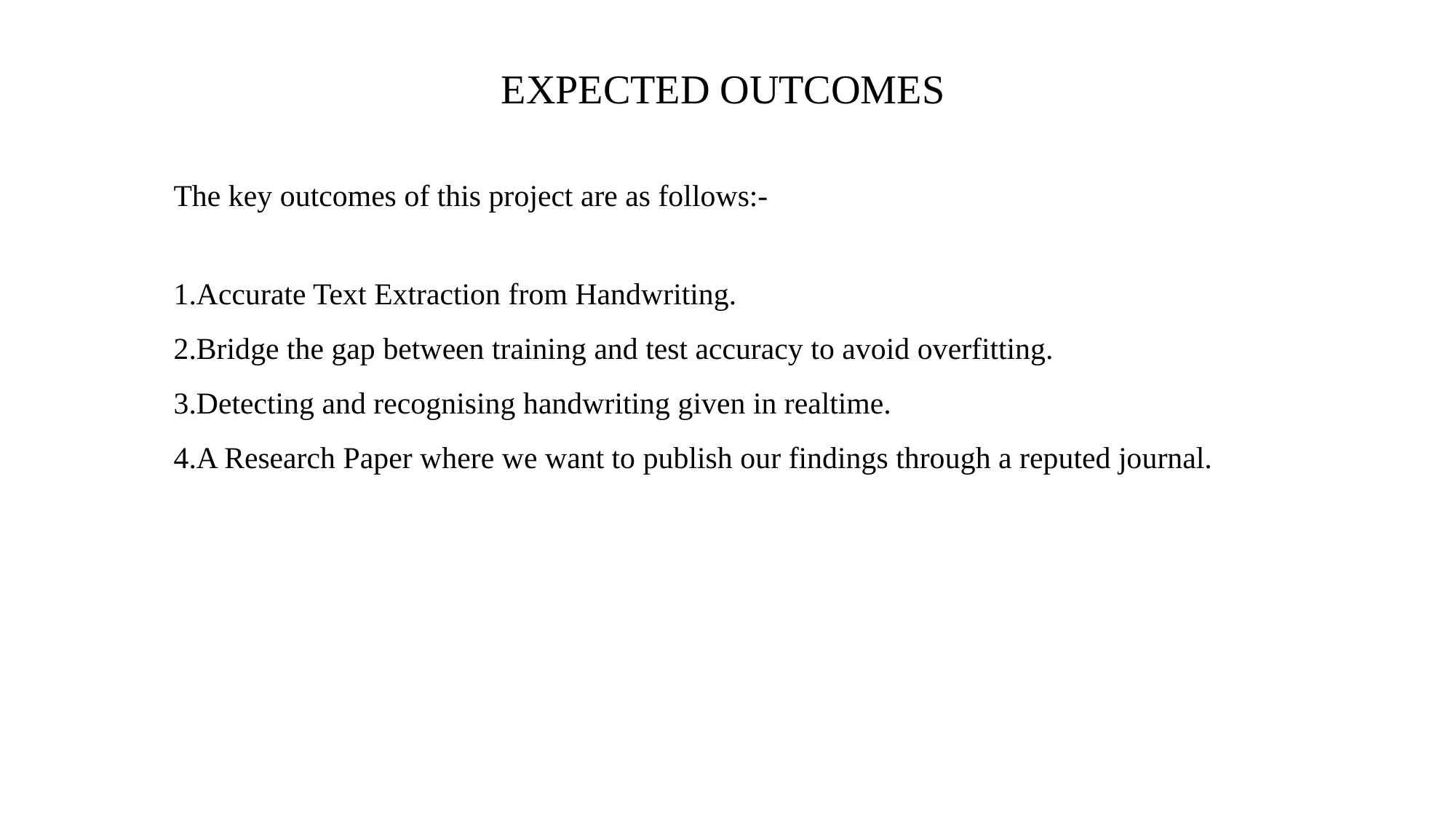

# EXPECTED OUTCOMES
The key outcomes of this project are as follows:-

1.Accurate Text Extraction from Handwriting.
2.Bridge the gap between training and test accuracy to avoid overfitting.
3.Detecting and recognising handwriting given in realtime.
4.A Research Paper where we want to publish our findings through a reputed journal.